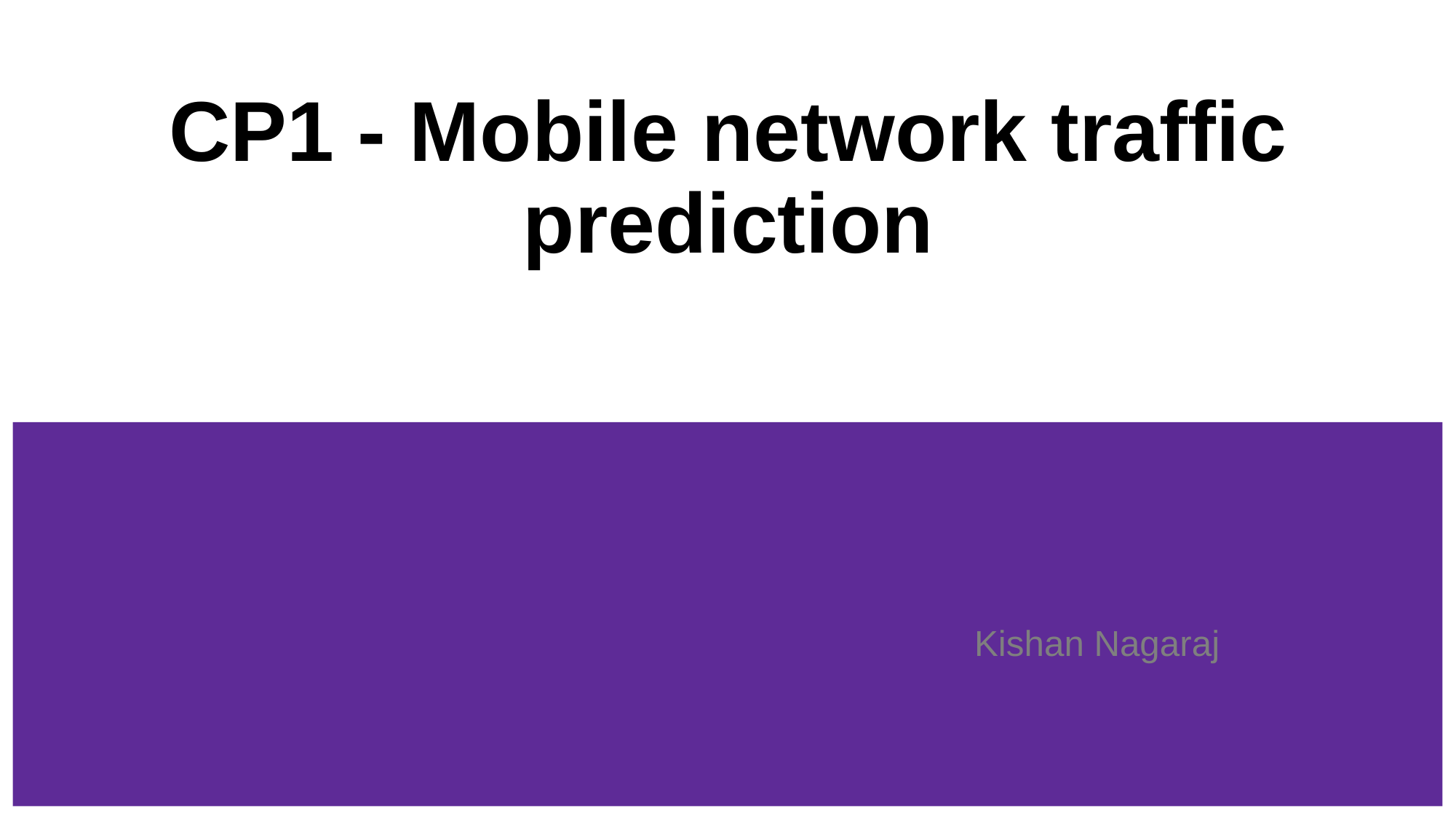

# CP1 - Mobile network traffic prediction
Kishan Nagaraj